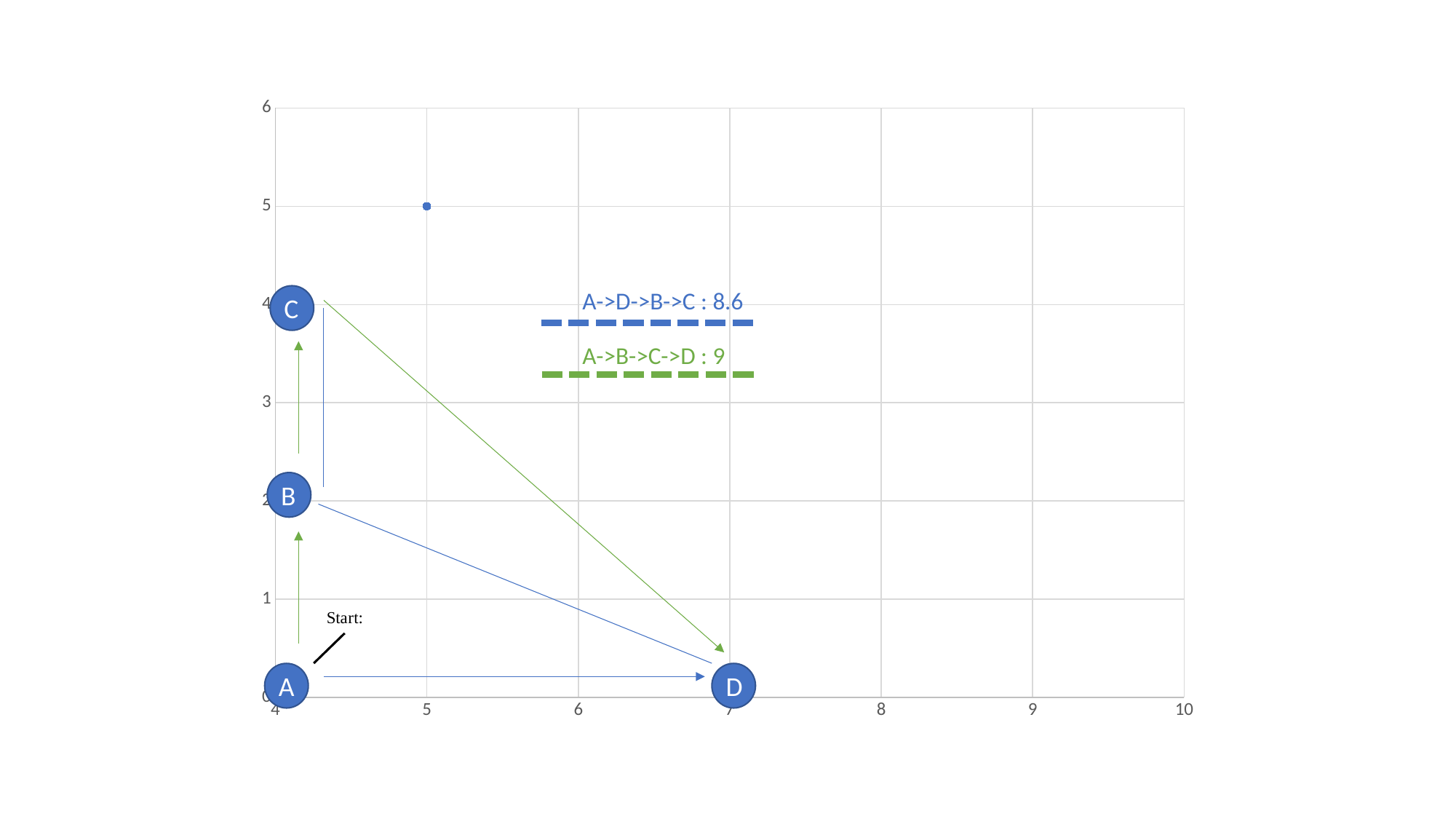

### Chart

| Category | Y-Values |
|---|---|
A->D->B->C : 8.6

C
A->B->C->D : 9

B

A

D